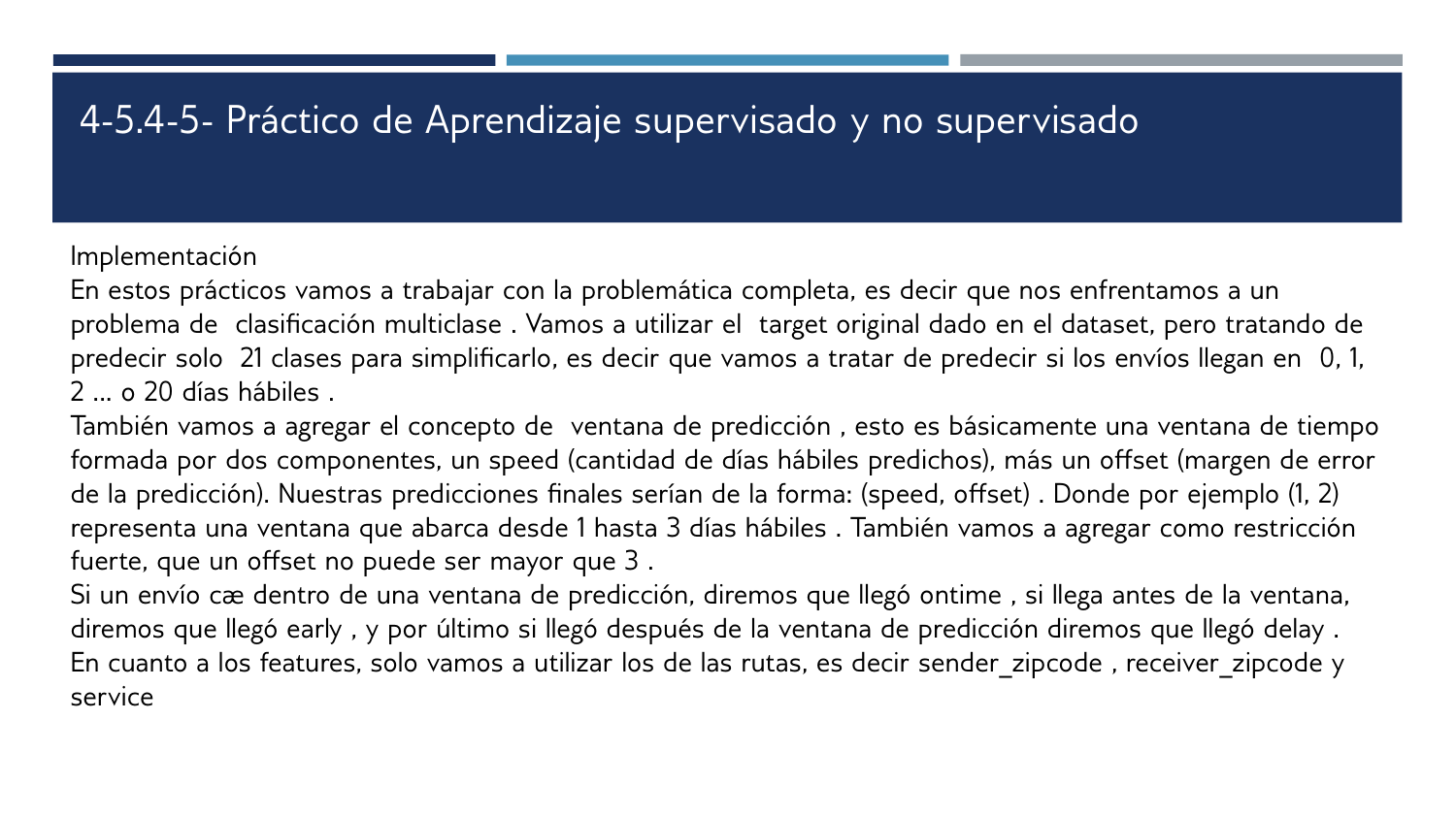

# 4-5.4-5- Práctico de Aprendizaje supervisado y no supervisado

Implementación
En estos prácticos vamos a trabajar con la problemática completa, es decir que nos enfrentamos a un problema de ​ clasificación multiclase​ . Vamos a utilizar el ​ target​ original dado en el dataset, pero tratando de predecir solo ​ 21 clases​ para simplificarlo, es decir que vamos a tratar de predecir si los envíos llegan en ​ 0, 1, 2 ... o 20 días hábiles​ .
También vamos a agregar el concepto de ​ ventana de predicción​ , esto es básicamente una ventana de tiempo formada por dos componentes, un speed (cantidad de días hábiles predichos), más un offset (margen de error de la predicción). Nuestras predicciones finales serían de la forma: (speed, offset) . Donde por ejemplo (1, 2) representa una ventana que abarca desde 1 hasta 3 días hábiles . También vamos a agregar como restricción fuerte, que un offset no puede ser mayor que 3 .
Si un envío cae dentro de una ventana de predicción, diremos que llegó ontime , si llega antes de la ventana, diremos que llegó early , y por último si llegó después de la ventana de predicción diremos que llegó delay .
En cuanto a los features, solo vamos a utilizar los de las rutas, es decir sender_zipcode , receiver_zipcode y service